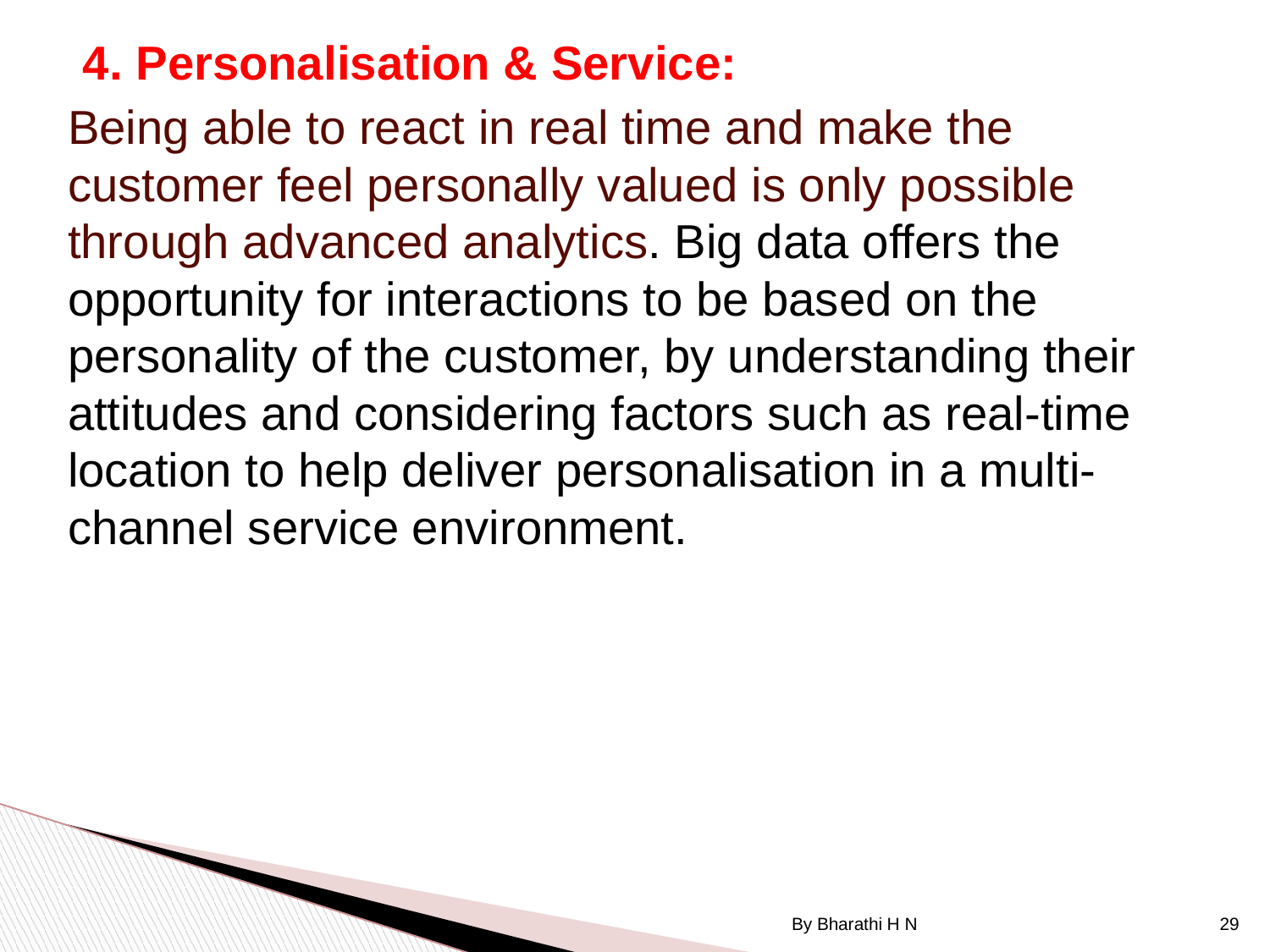

4. Personalisation & Service:
Being able to react in real time and make the customer feel personally valued is only possible through advanced analytics. Big data offers the opportunity for interactions to be based on the personality of the customer, by understanding their attitudes and considering factors such as real-time location to help deliver personalisation in a multi-channel service environment.
By Bharathi H N
29